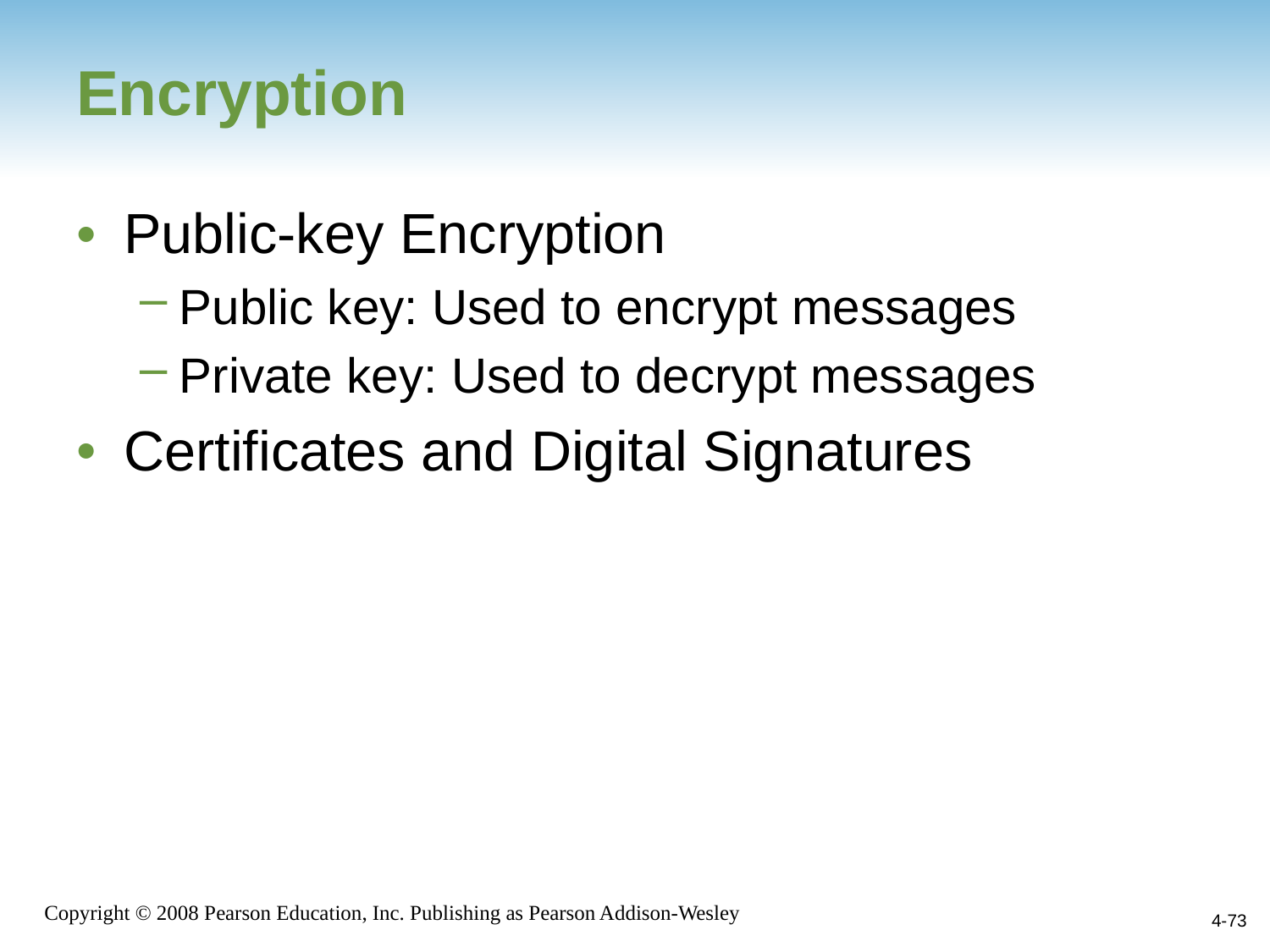

# Encryption

Public-key Encryption
Public key: Used to encrypt messages
Private key: Used to decrypt messages
Certificates and Digital Signatures
4-73